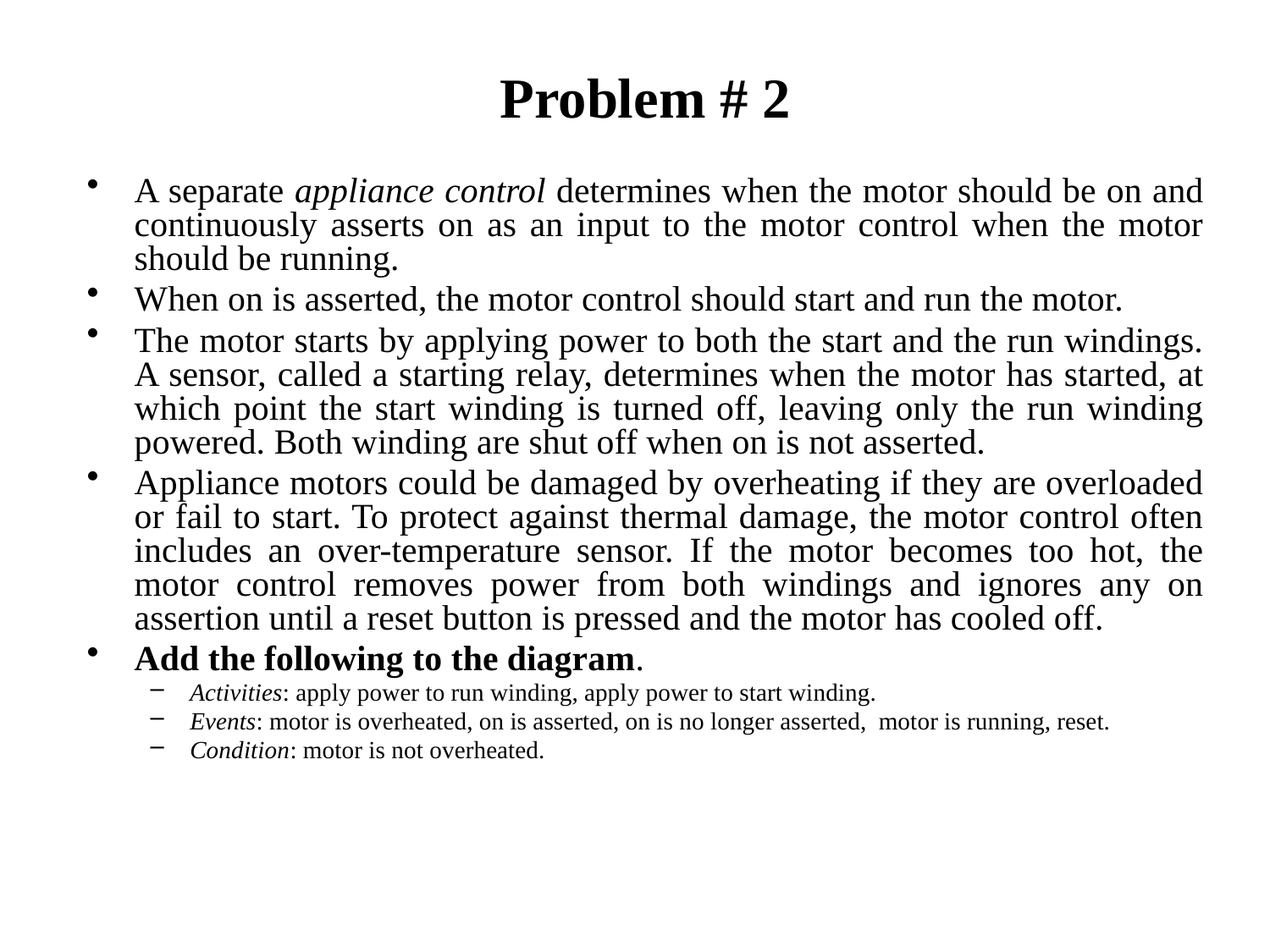

# Problem # 2
A separate appliance control determines when the motor should be on and continuously asserts on as an input to the motor control when the motor should be running.
When on is asserted, the motor control should start and run the motor.
The motor starts by applying power to both the start and the run windings. A sensor, called a starting relay, determines when the motor has started, at which point the start winding is turned off, leaving only the run winding powered. Both winding are shut off when on is not asserted.
Appliance motors could be damaged by overheating if they are overloaded or fail to start. To protect against thermal damage, the motor control often includes an over-temperature sensor. If the motor becomes too hot, the motor control removes power from both windings and ignores any on assertion until a reset button is pressed and the motor has cooled off.
Add the following to the diagram.
Activities: apply power to run winding, apply power to start winding.
Events: motor is overheated, on is asserted, on is no longer asserted,  motor is running, reset.
Condition: motor is not overheated.